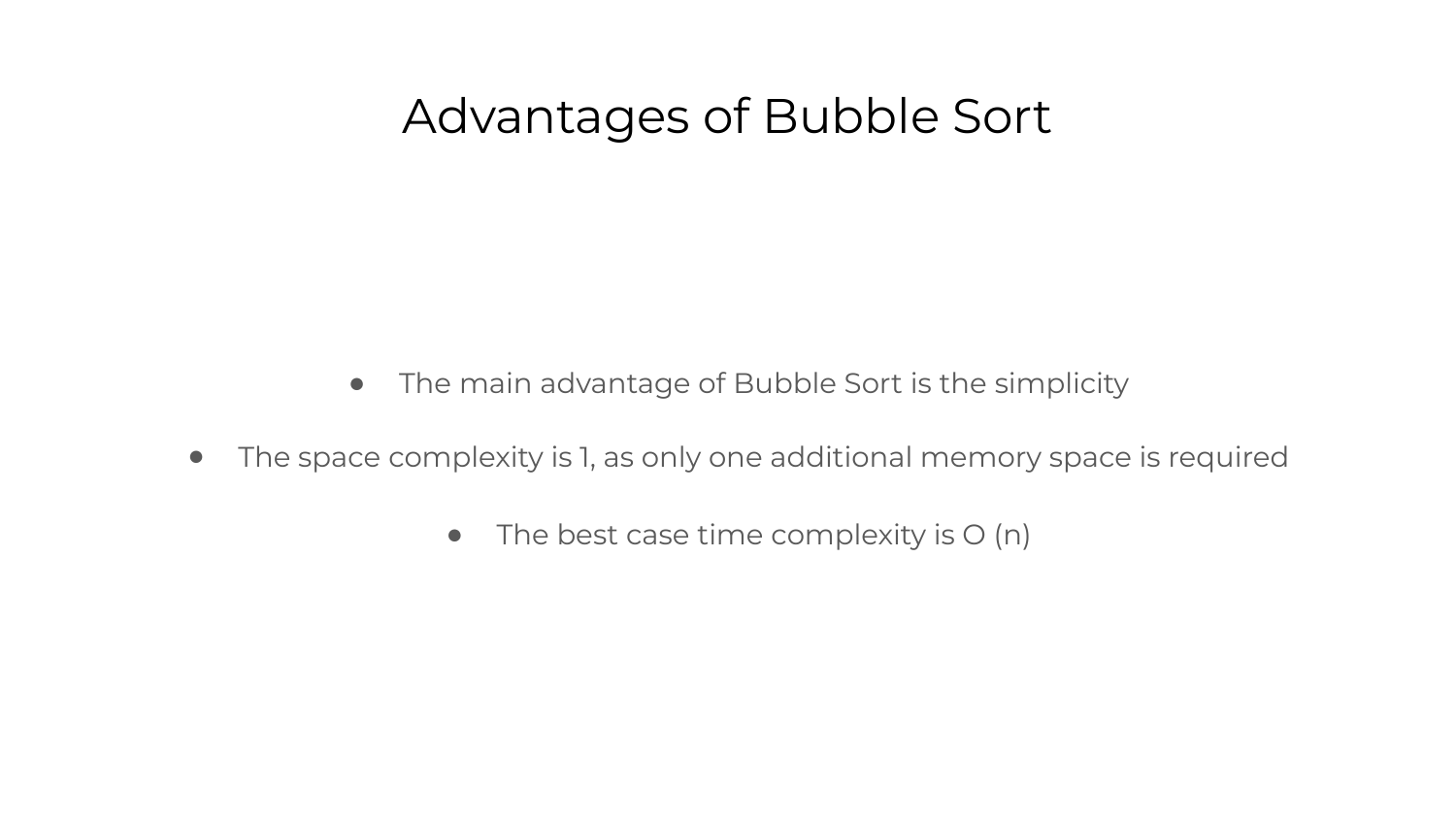

# Advantages of Bubble Sort
The main advantage of Bubble Sort is the simplicity
The space complexity is 1, as only one additional memory space is required
The best case time complexity is O (n)